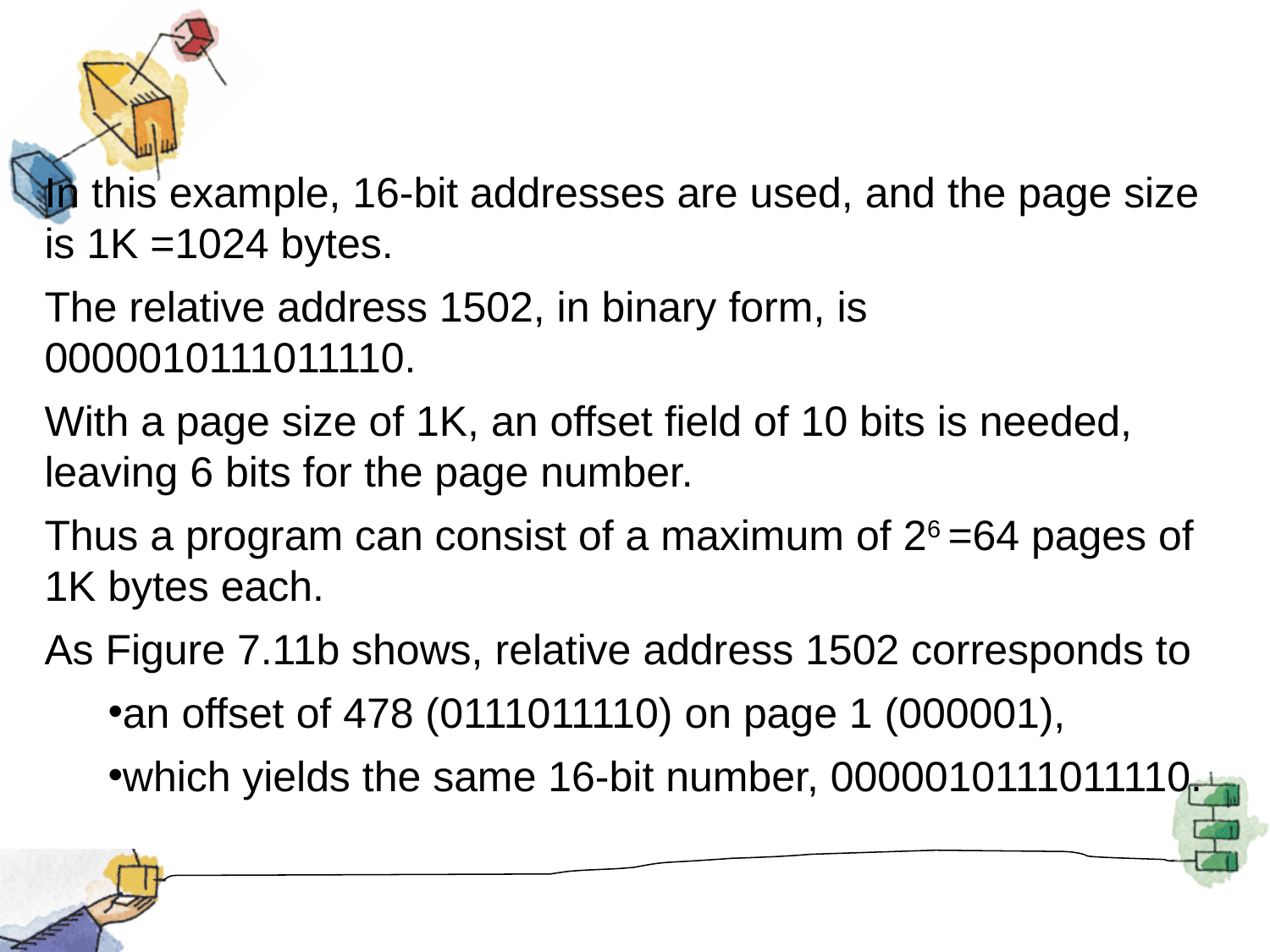

In this example, 16-bit addresses are used, and the page size is 1K =1024 bytes.
The relative address 1502, in binary form, is 0000010111011110.
With a page size of 1K, an offset field of 10 bits is needed, leaving 6 bits for the page number.
Thus a program can consist of a maximum of 26 =64 pages of 1K bytes each.
As Figure 7.11b shows, relative address 1502 corresponds to
an offset of 478 (0111011110) on page 1 (000001),
which yields the same 16-bit number, 0000010111011110.